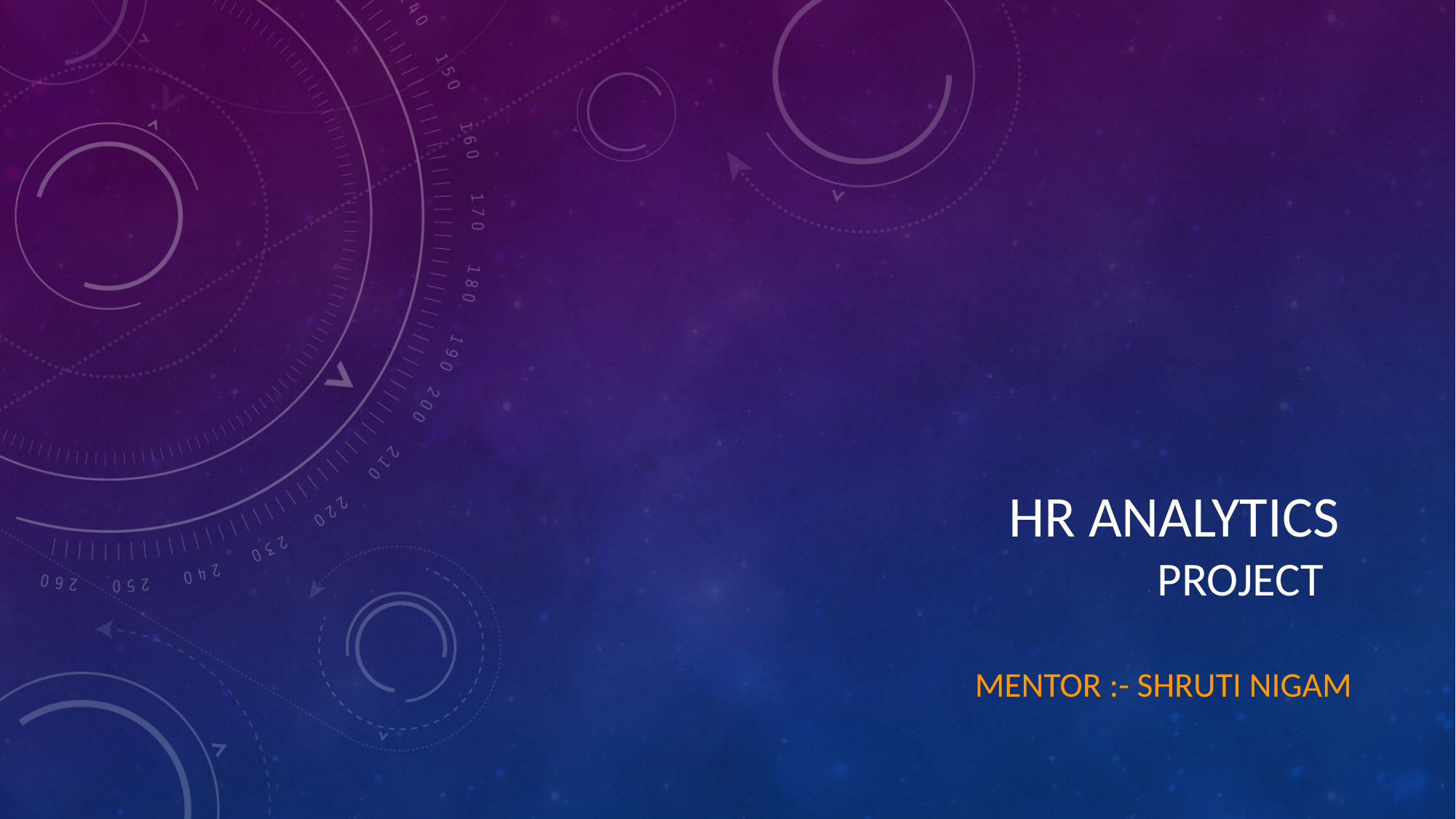

# HR Analytics PROJECT Mentor :- Shruti Nigam